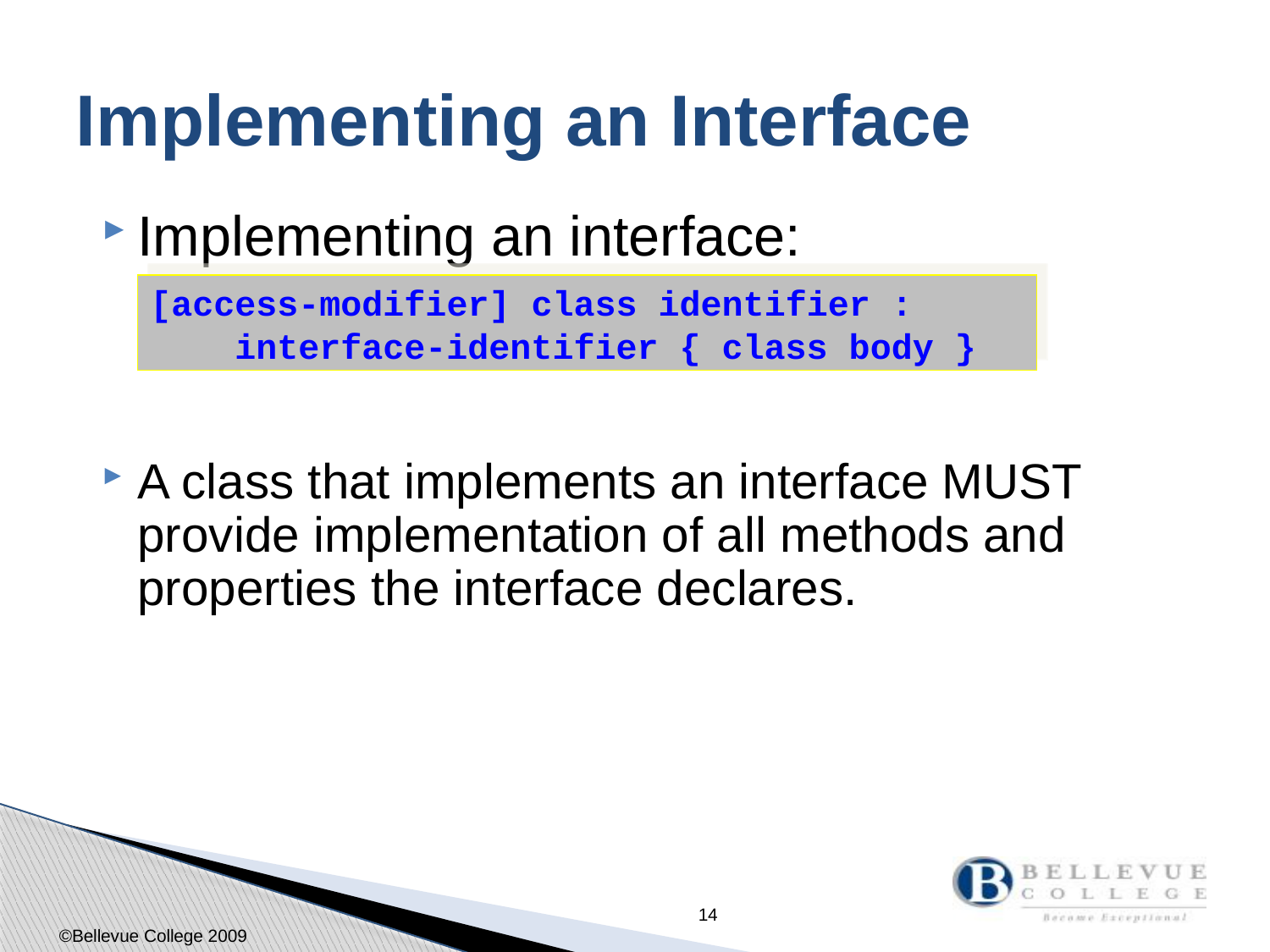

# Implementing an Interface
Implementing an interface:

A class that implements an interface MUST provide implementation of all methods and properties the interface declares.

[access-modifier] class identifier :
    interface-identifier { class body }
14
©Bellevue College 2009